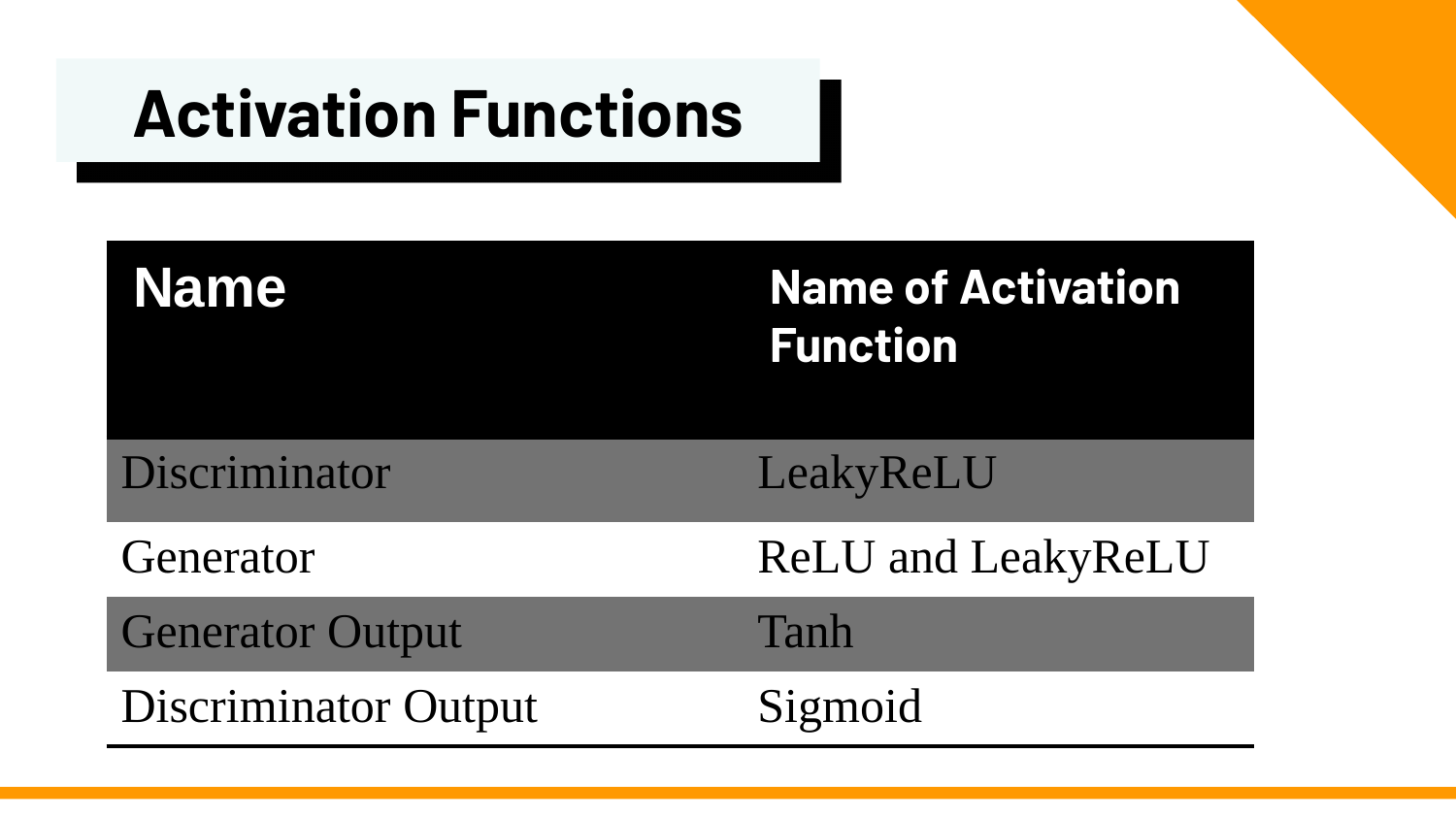

# Activation Functions
| Name | Name of Activation Function |
| --- | --- |
| Discriminator | LeakyReLU |
| Generator | ReLU and LeakyReLU |
| Generator Output | Tanh |
| Discriminator Output | Sigmoid |